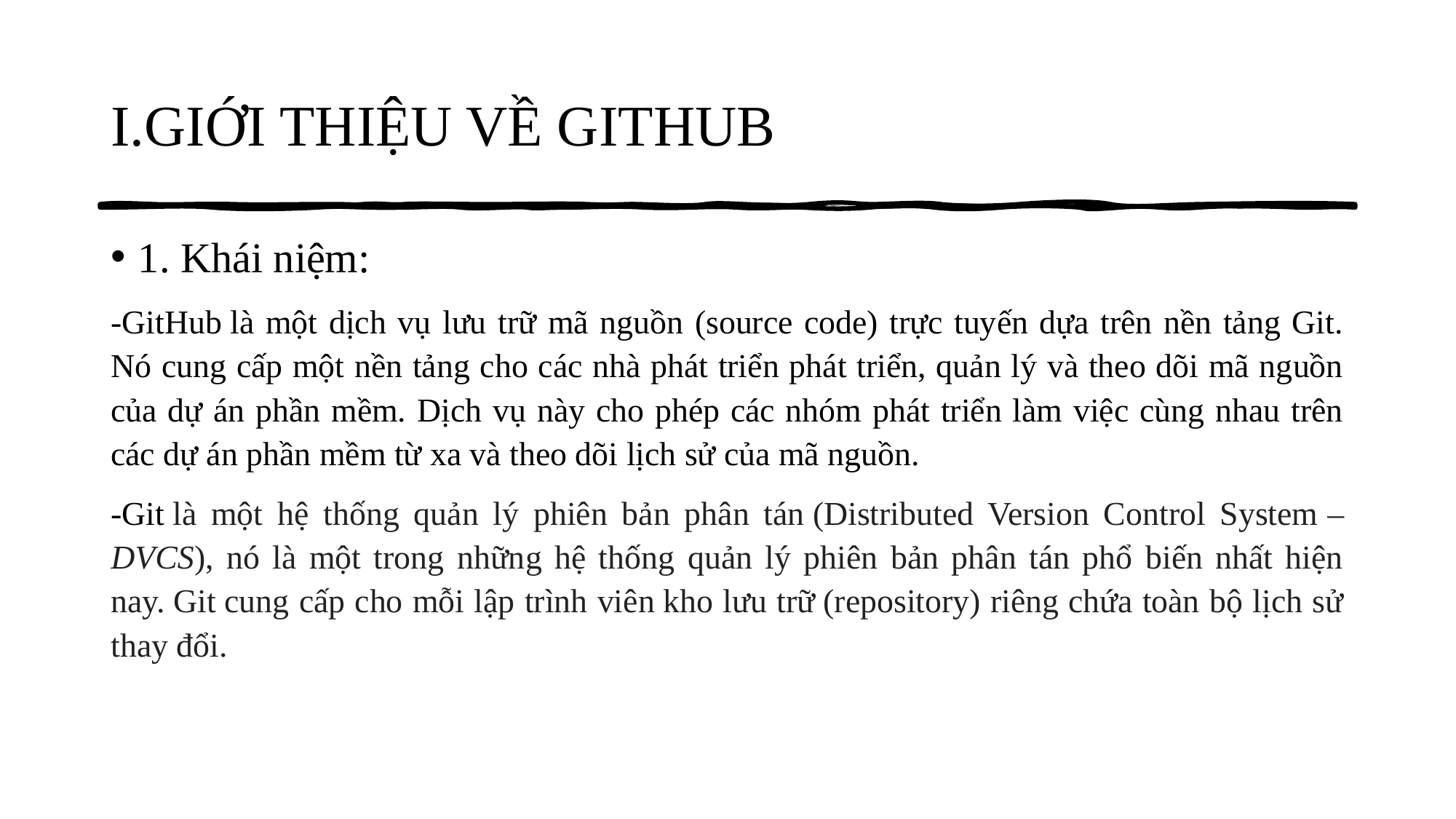

# I.GIỚI THIỆU VỀ GITHUB
1. Khái niệm:
-GitHub là một dịch vụ lưu trữ mã nguồn (source code) trực tuyến dựa trên nền tảng Git. Nó cung cấp một nền tảng cho các nhà phát triển phát triển, quản lý và theo dõi mã nguồn của dự án phần mềm. Dịch vụ này cho phép các nhóm phát triển làm việc cùng nhau trên các dự án phần mềm từ xa và theo dõi lịch sử của mã nguồn.
-Git là một hệ thống quản lý phiên bản phân tán (Distributed Version Control System – DVCS), nó là một trong những hệ thống quản lý phiên bản phân tán phổ biến nhất hiện nay. Git cung cấp cho mỗi lập trình viên kho lưu trữ (repository) riêng chứa toàn bộ lịch sử thay đổi.